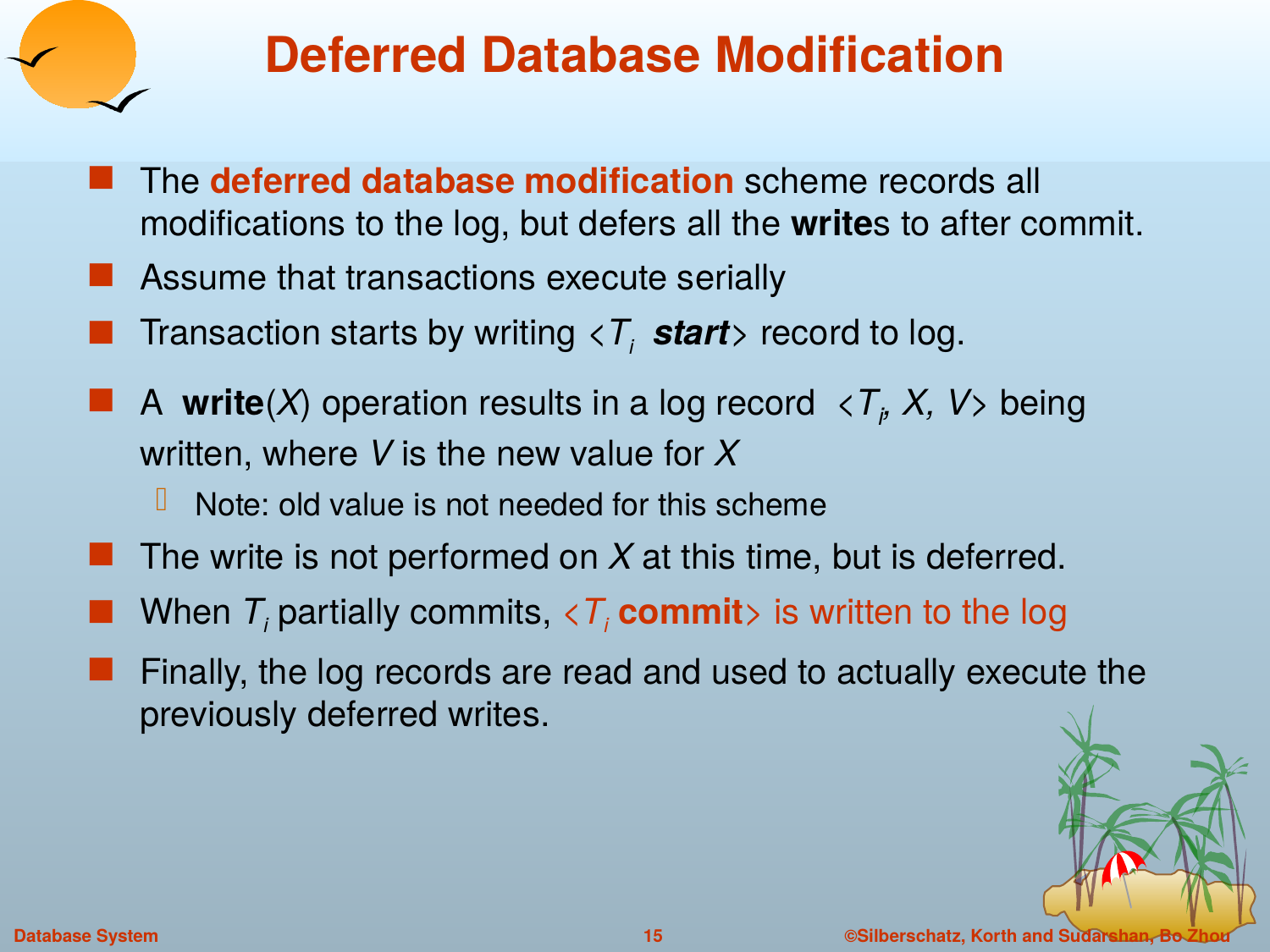

The deferred database modification scheme records all modifications to the log, but defers all the writes to after commit.
Assume that transactions execute serially
Transaction starts by writing <Ti  start> record to log.
A  write(X) operation results in a log record  <Ti, X, V> being written, where V is the new value for X
Note: old value is not needed for this scheme
The write is not performed on X at this time, but is deferred.
When Ti partially commits, <Ti commit> is written to the log
Finally, the log records are read and used to actually execute the previously deferred writes.
# Deferred Database Modification